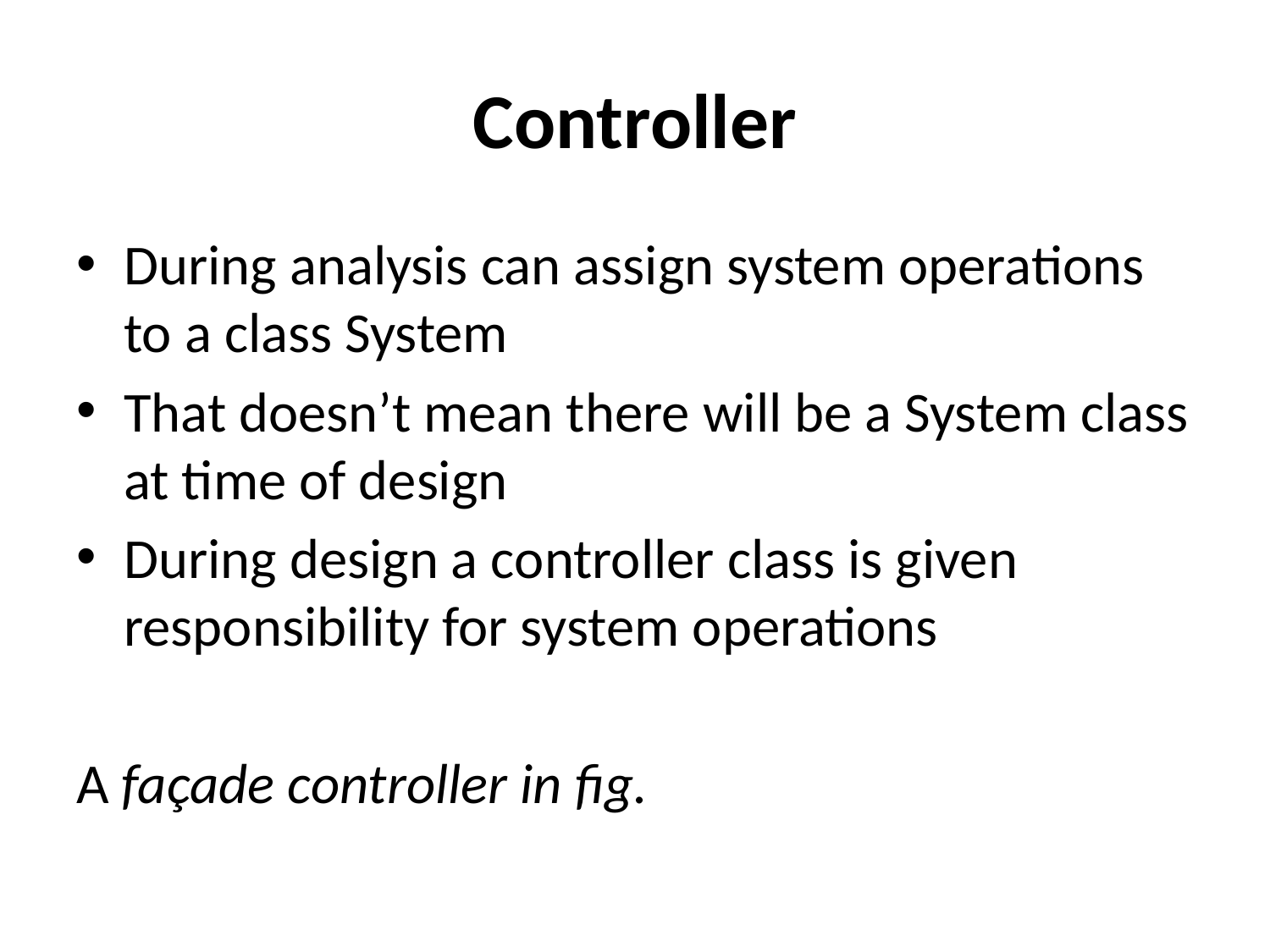

# Controller
During analysis can assign system operations to a class System
That doesn’t mean there will be a System class at time of design
During design a controller class is given responsibility for system operations

A façade controller in fig.